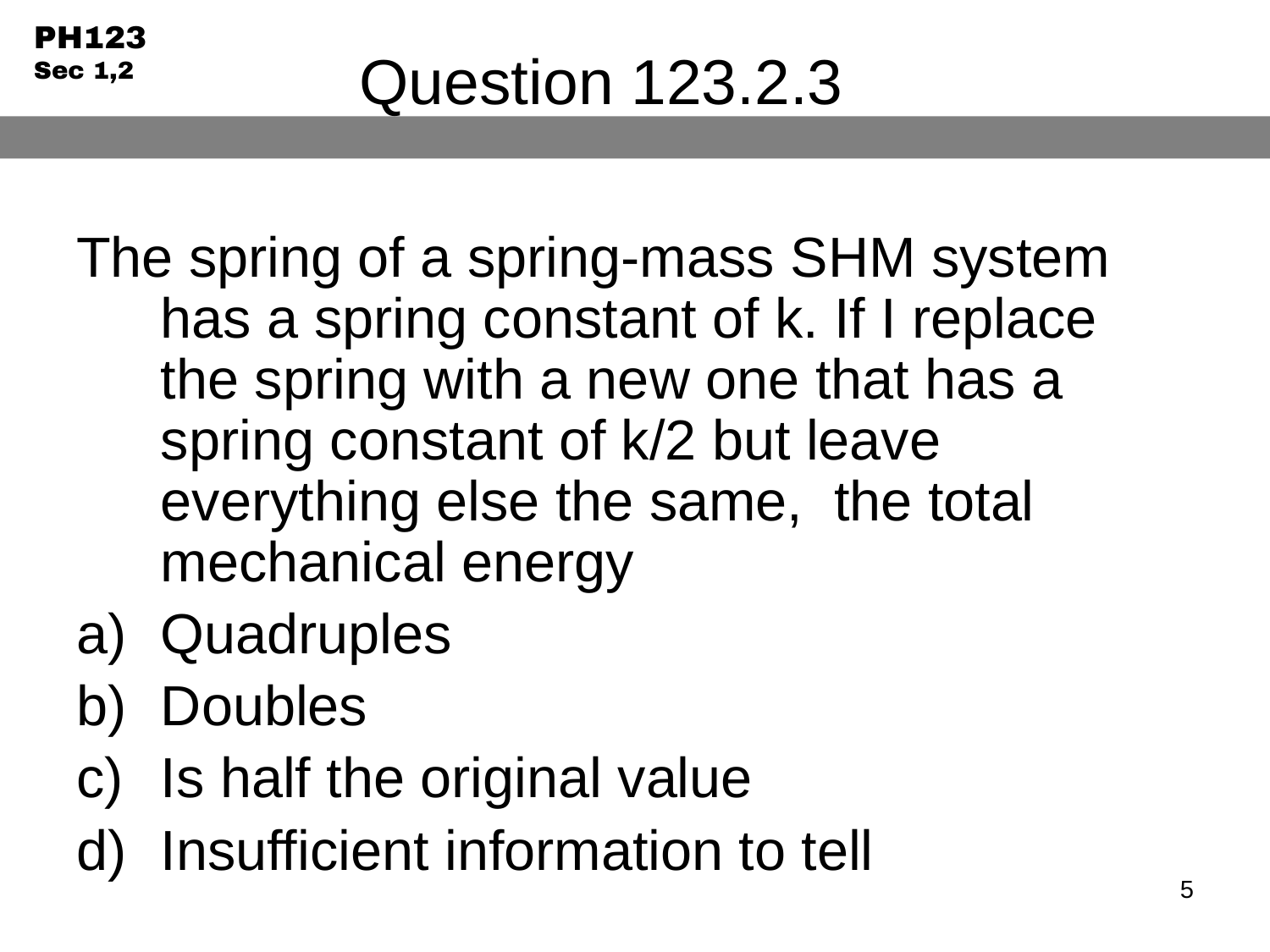

# Question 123.2.3
The spring of a spring-mass SHM system has a spring constant of k. If I replace the spring with a new one that has a spring constant of k/2 but leave everything else the same,  the total mechanical energy
Quadruples
Doubles
Is half the original value
Insufficient information to tell
5